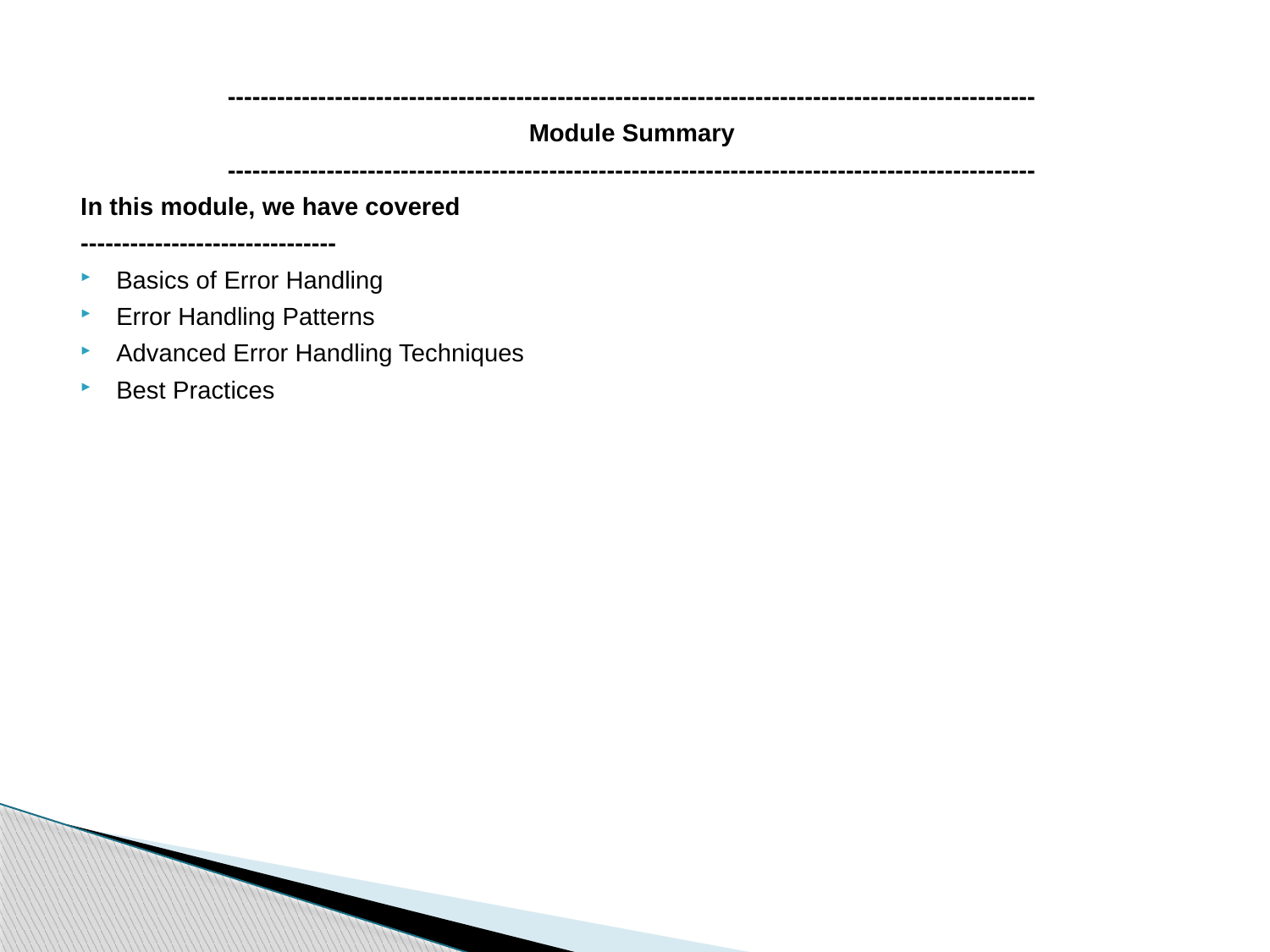

--------------------------------------------------------------------------------------------------
Module Summary
--------------------------------------------------------------------------------------------------
In this module, we have covered
-------------------------------
Basics of Error Handling
Error Handling Patterns
Advanced Error Handling Techniques
Best Practices